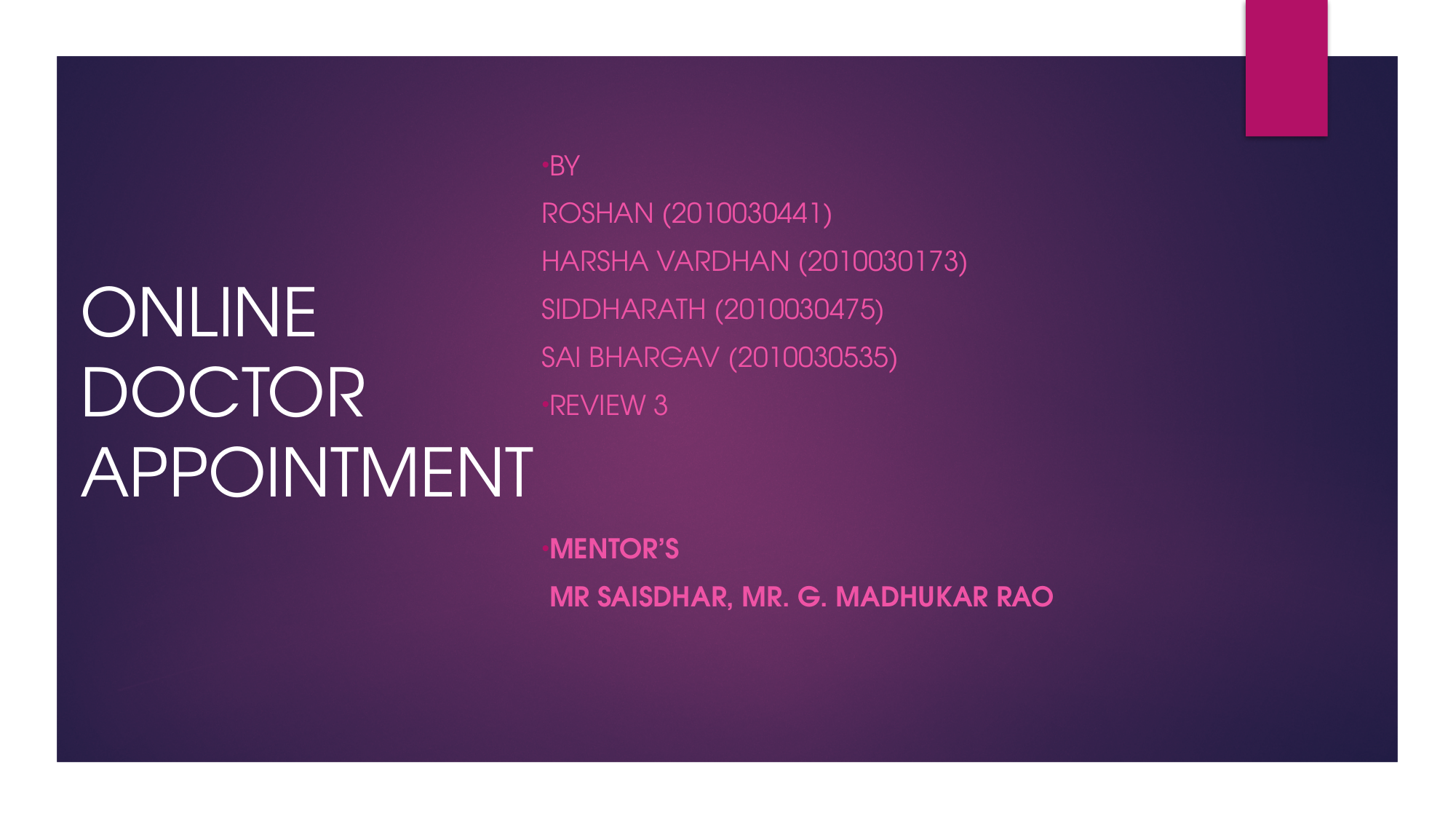

By
ROSHAN (2010030441)
HARSHA VARDHAN (2010030173)
SIDDHARATH (2010030475)
SAI BHARGAV (2010030535)
Review 3

MENTOR’S
 MR SAISDHAR, Mr. G. Madhukar Rao

# ONLINE DOCTOR APPOINTMENT